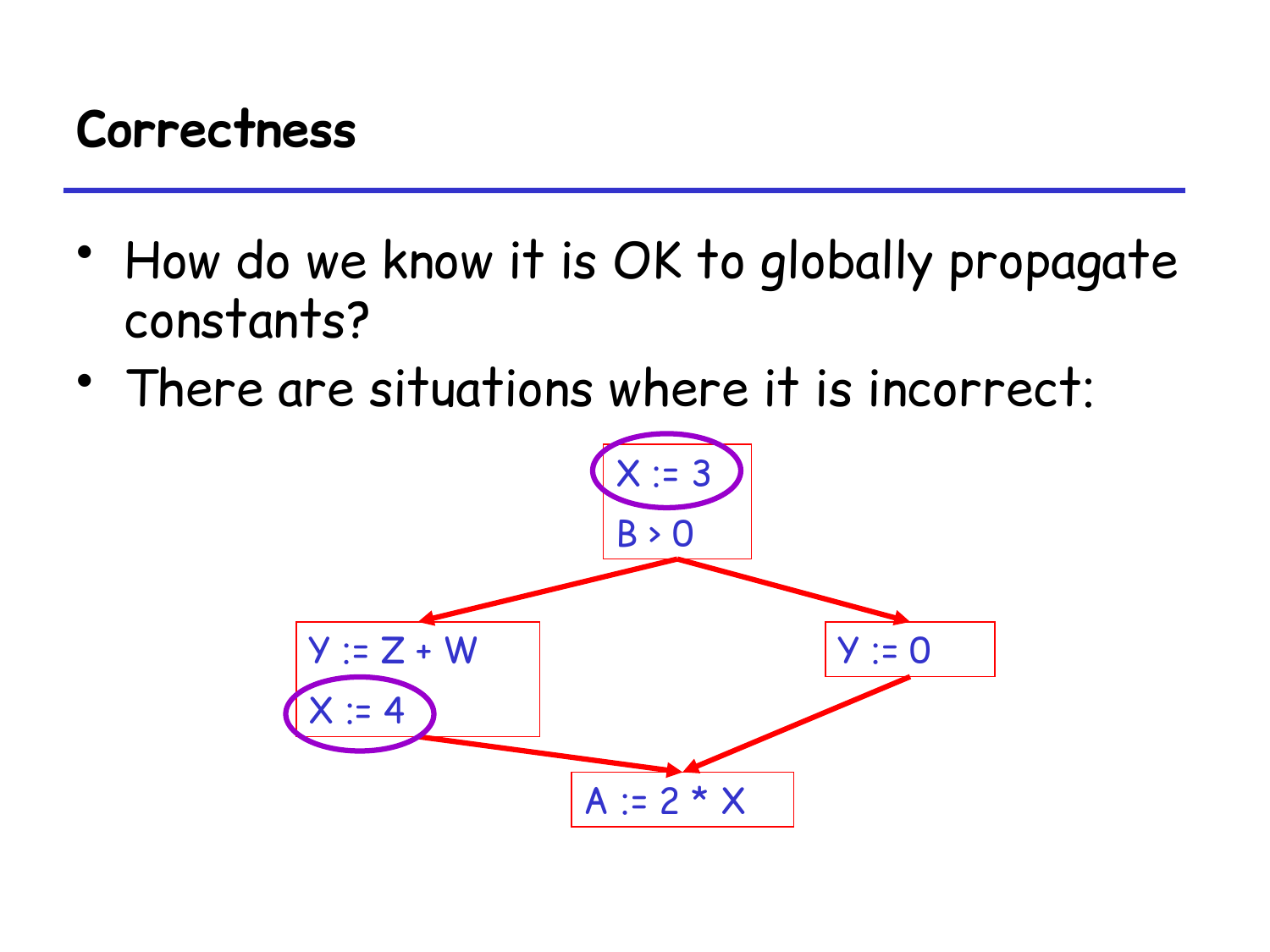

# Correctness
How do we know it is OK to globally propagate constants?
There are situations where it is incorrect:

X := 3
B > 0
Y := Z + W
X := 4
Y := 0
A := 2 * X

35